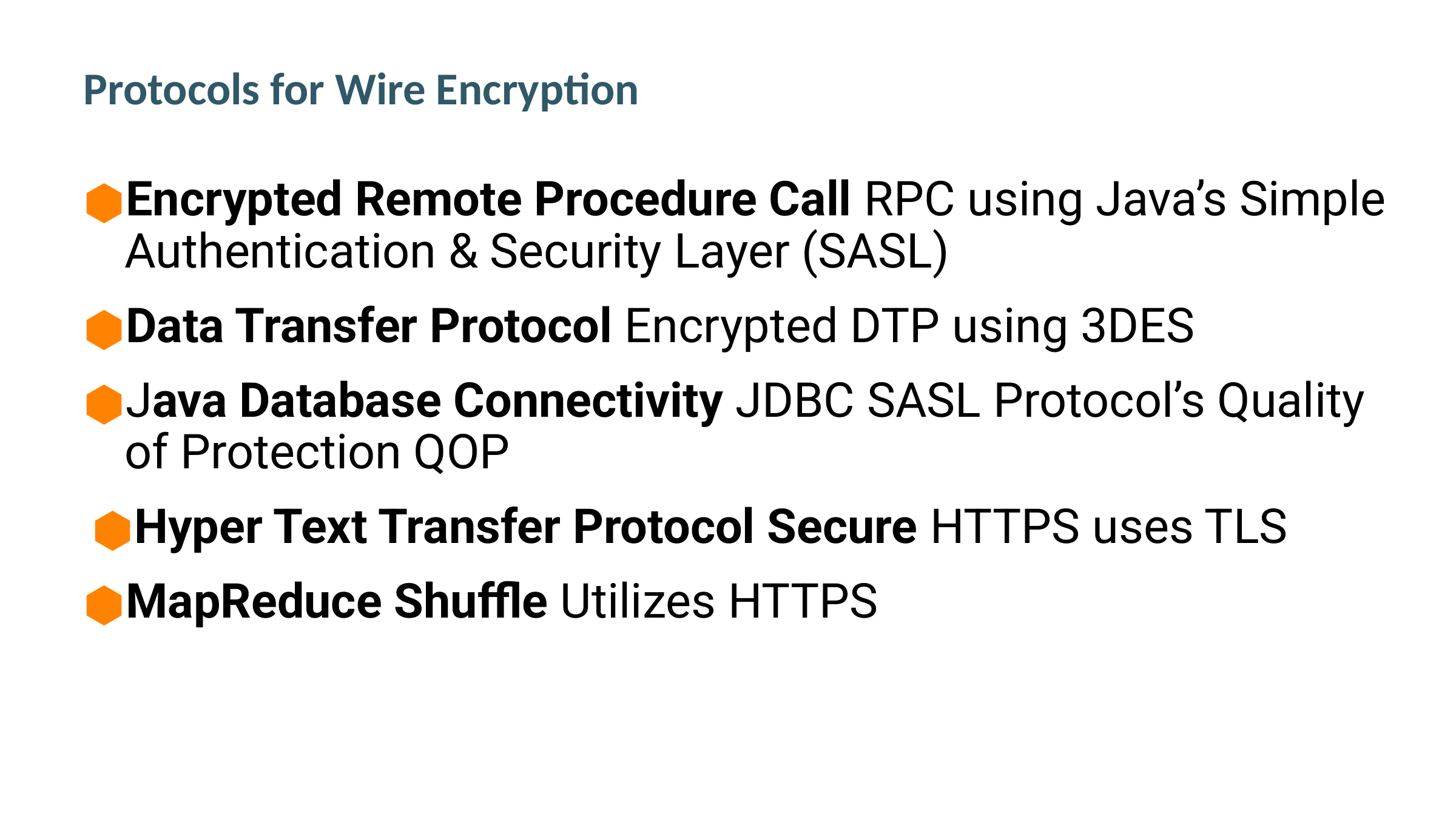

# Protocols for Wire Encryption
Encrypted Remote Procedure Call RPC using Java’s Simple Authentication & Security Layer (SASL)
Data Transfer Protocol Encrypted DTP using 3DES
Java Database Connectivity JDBC SASL Protocol’s Quality of Protection QOP
Hyper Text Transfer Protocol Secure HTTPS uses TLS
MapReduce Shuffle Utilizes HTTPS